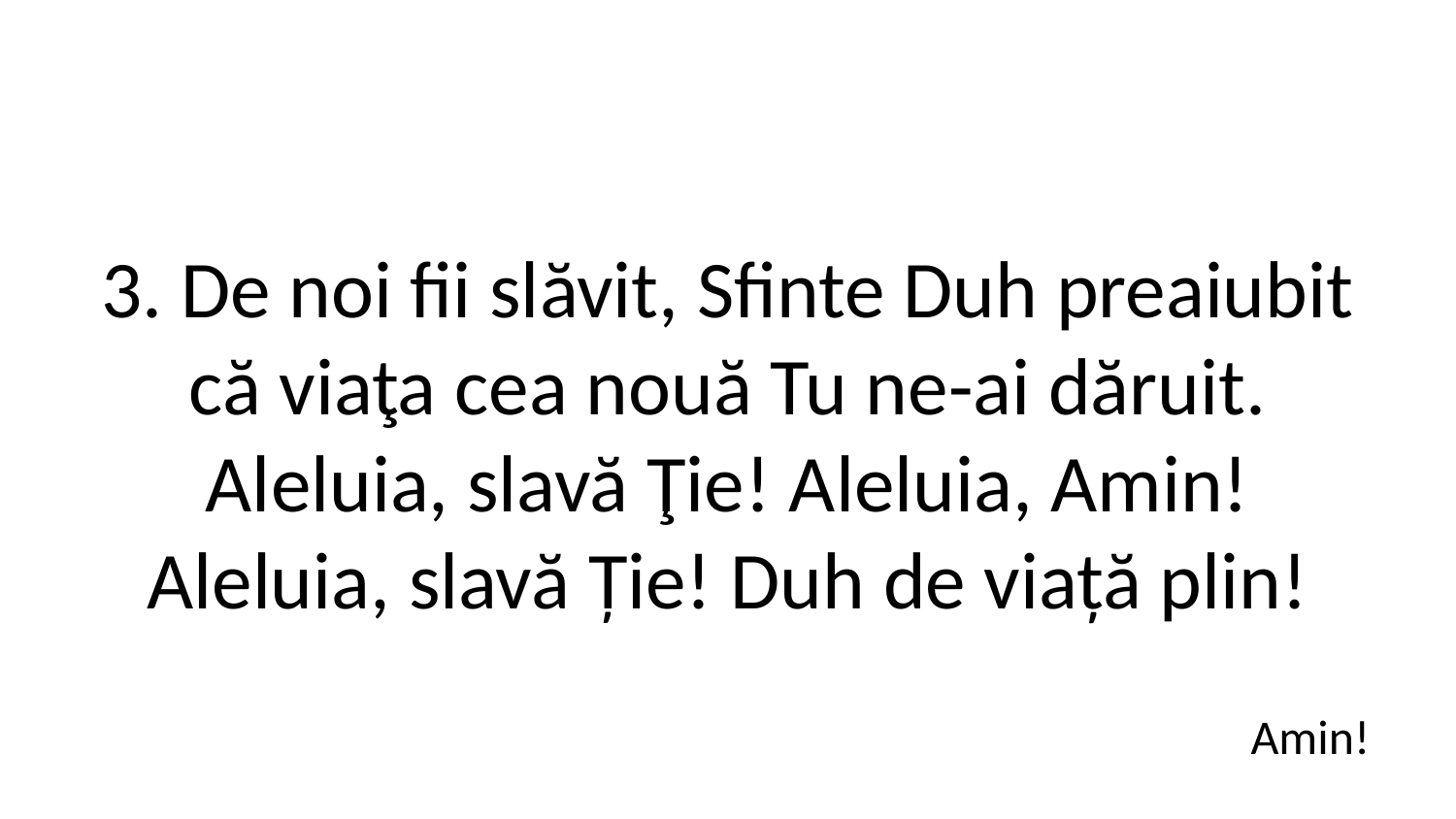

3. De noi fii slăvit, Sfinte Duh preaiubit
că viaţa cea nouă Tu ne-ai dăruit.
Aleluia, slavă Ţie! Aleluia, Amin!
Aleluia, slavă Ție! Duh de viață plin!

Amin!